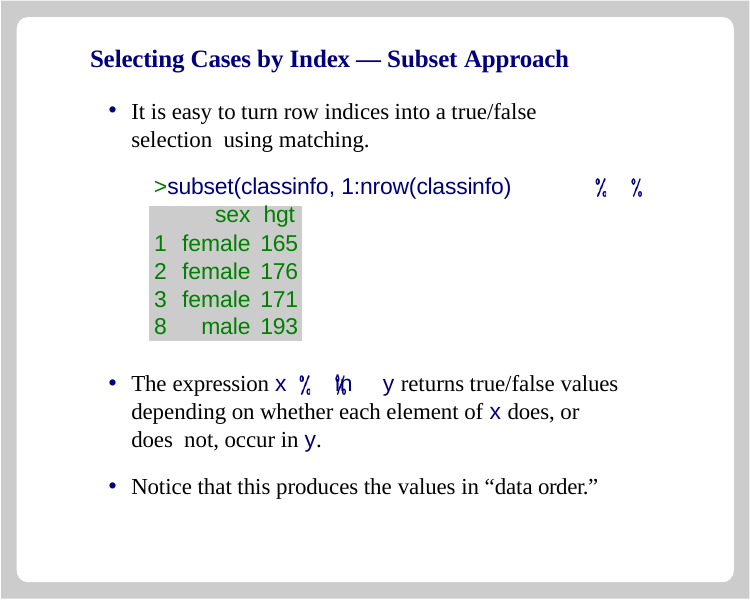

# Selecting Cases by Index — Subset Approach
It is easy to turn row indices into a true/false selection  using matching.
>subset(classinfo, 1:nrow(classinfo)	in	is)

|  | sex | hgt |
| --- | --- | --- |
| 1 | female | 165 |
| 2 | female | 176 |
| 3 | female | 171 |
| 8 | male | 193 |
The expression x	in	y returns true/false values  depending on whether each element of x does, or does  not, occur in y.
Notice that this produces the values in “data order.”